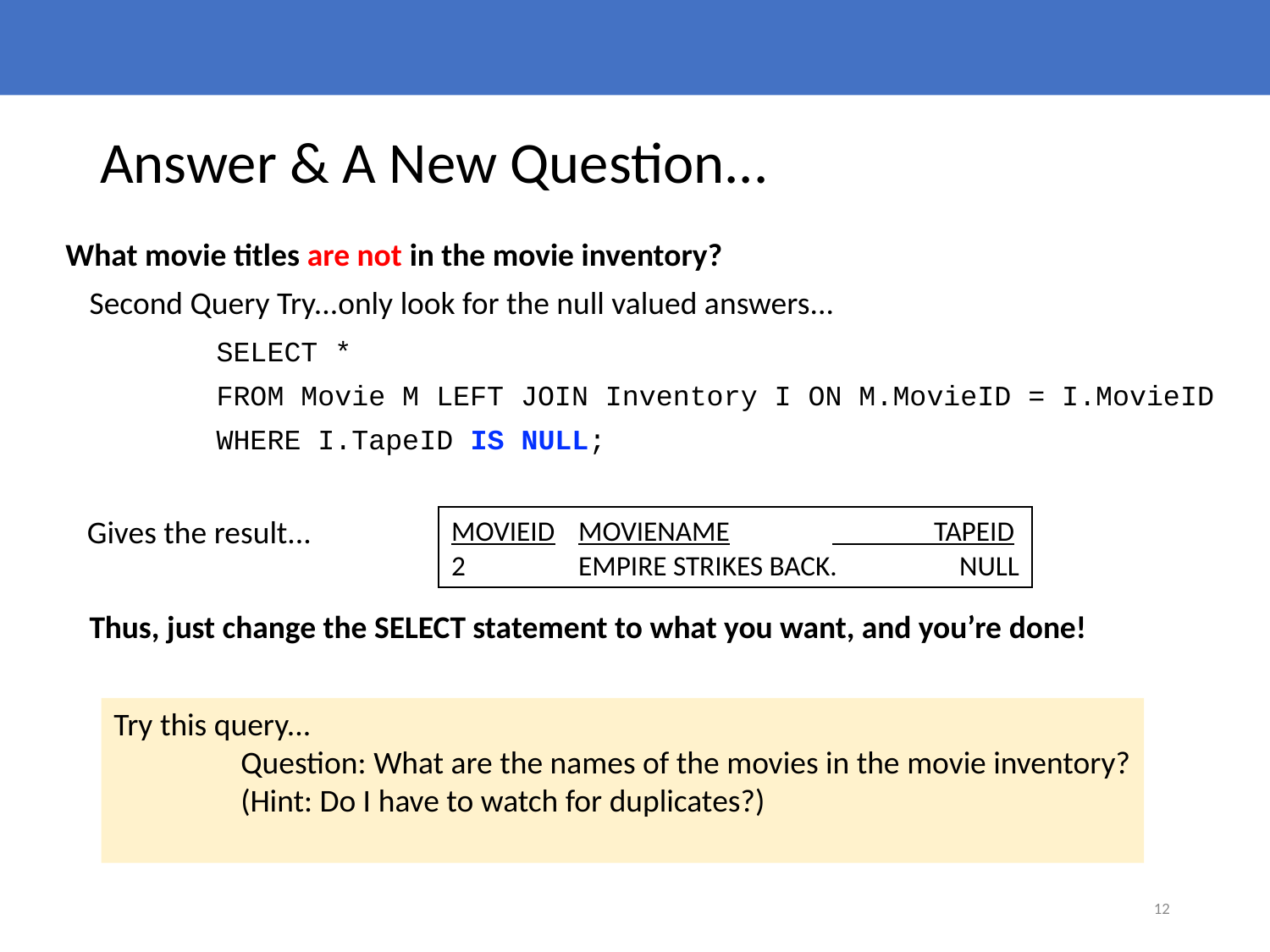

# Answer & A New Question...
What movie titles are not in the movie inventory?
	Second Query Try...only look for the null valued answers...
		SELECT *
		FROM Movie M LEFT JOIN Inventory I ON M.MovieID = I.MovieID
		WHERE I.TapeID IS NULL;

   Gives the result...

	Thus, just change the SELECT statement to what you want, and you’re done!

MOVIEID	MOVIENAME	                TAPEID
2	EMPIRE STRIKES BACK. 	NULL
Try this query...
	Question: What are the names of the movies in the movie inventory?
	(Hint: Do I have to watch for duplicates?)

12